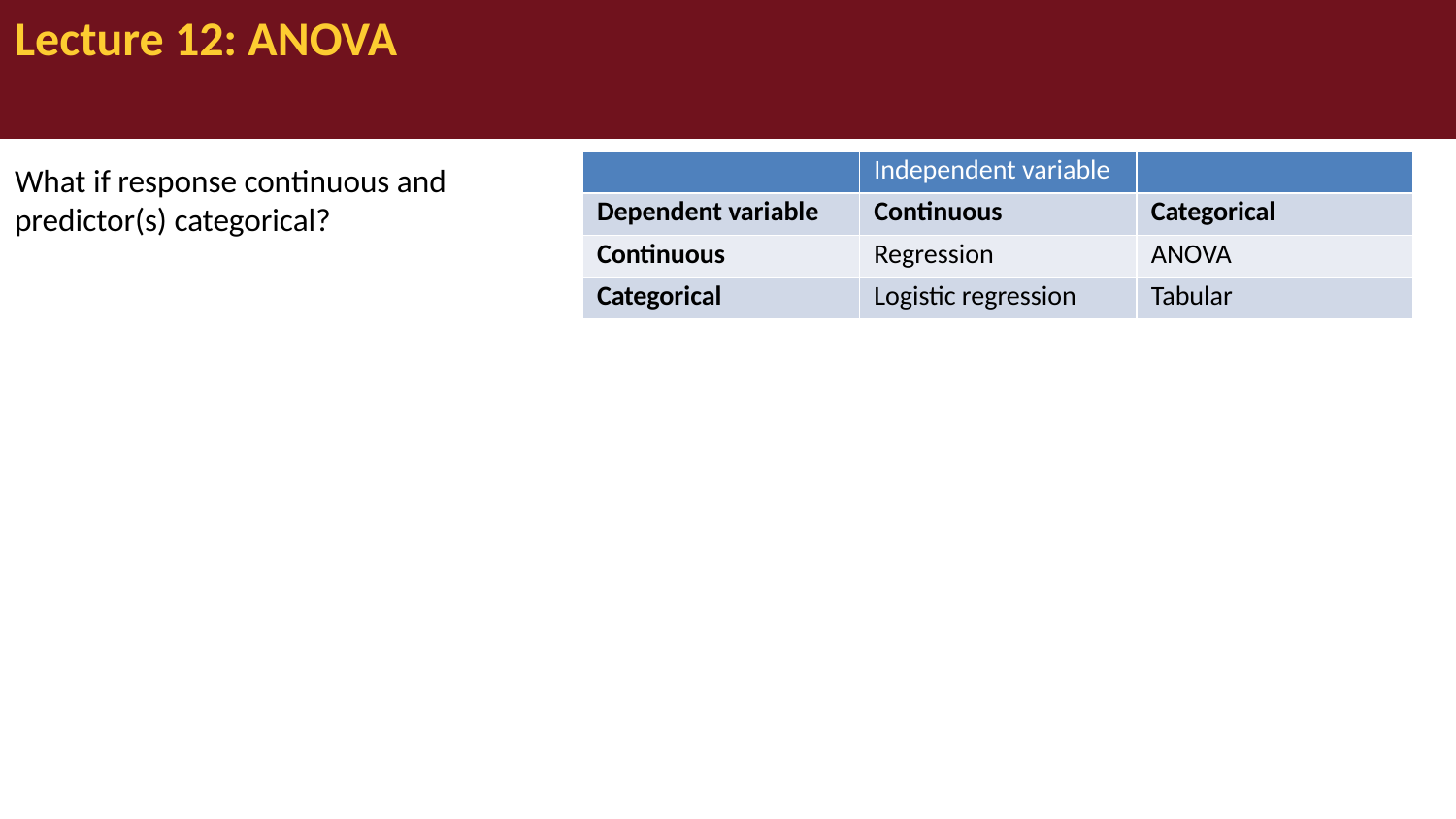

# Lecture 12: ANOVA
|  | Independent variable |  |
| --- | --- | --- |
| Dependent variable | Continuous | Categorical |
| Continuous | Regression | ANOVA |
| Categorical | Logistic regression | Tabular |
What if response continuous and predictor(s) categorical?